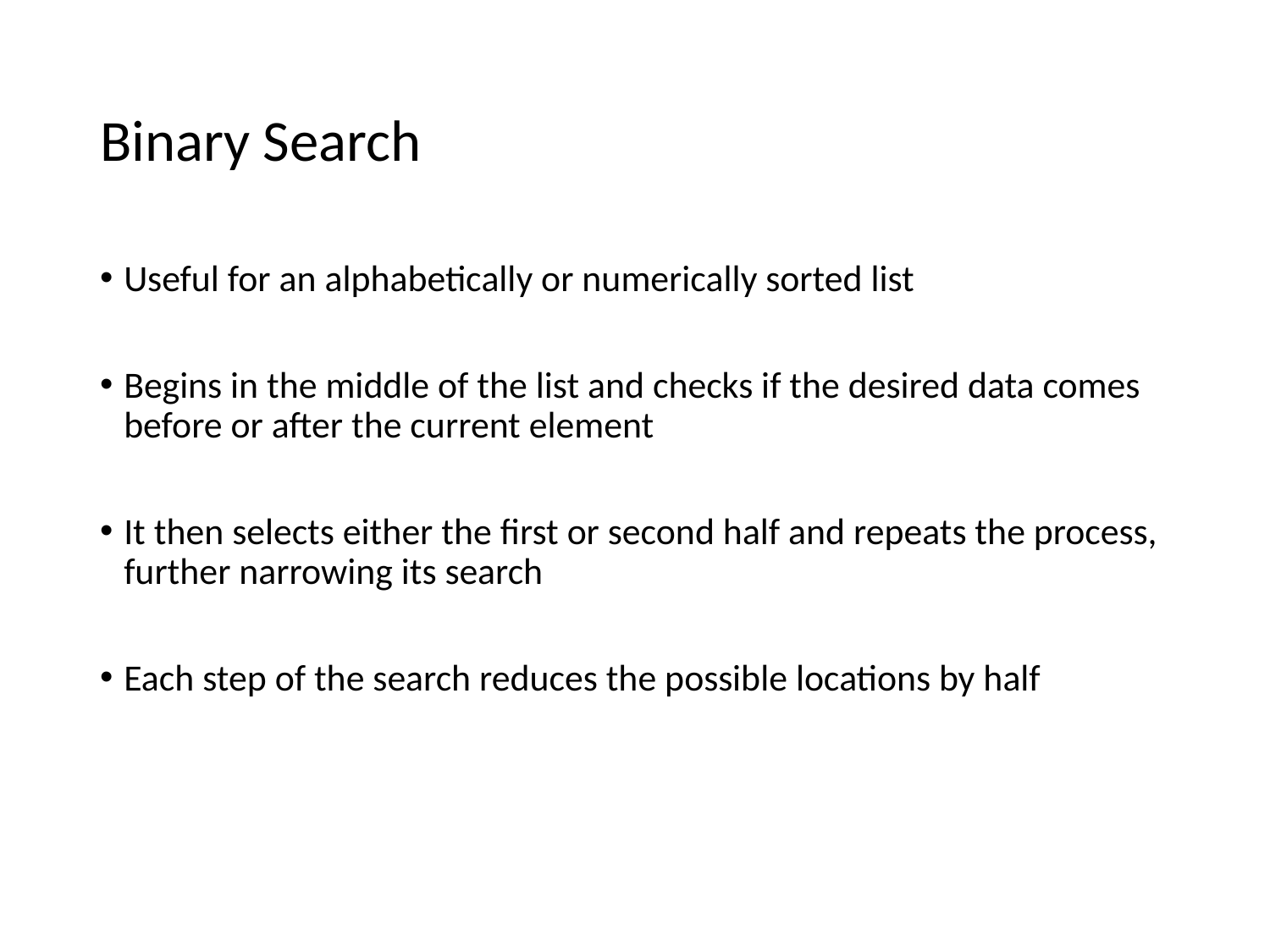

# Binary Search
Useful for an alphabetically or numerically sorted list

Begins in the middle of the list and checks if the desired data comes before or after the current element

It then selects either the first or second half and repeats the process, further narrowing its search

Each step of the search reduces the possible locations by half